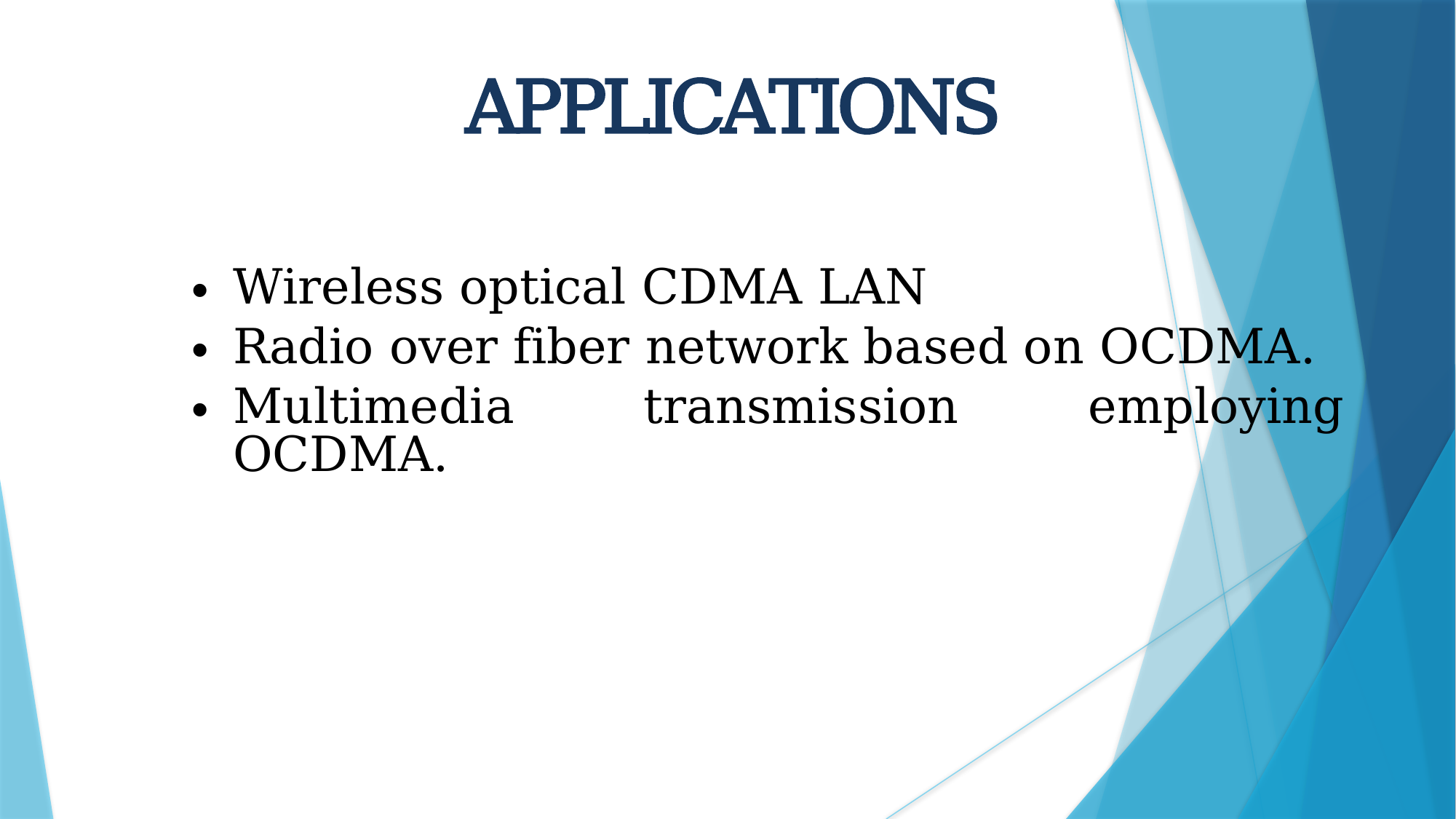

APPLICATIONS
Wireless optical CDMA LAN
Radio over fiber network based on OCDMA.
Multimedia transmission employing OCDMA.